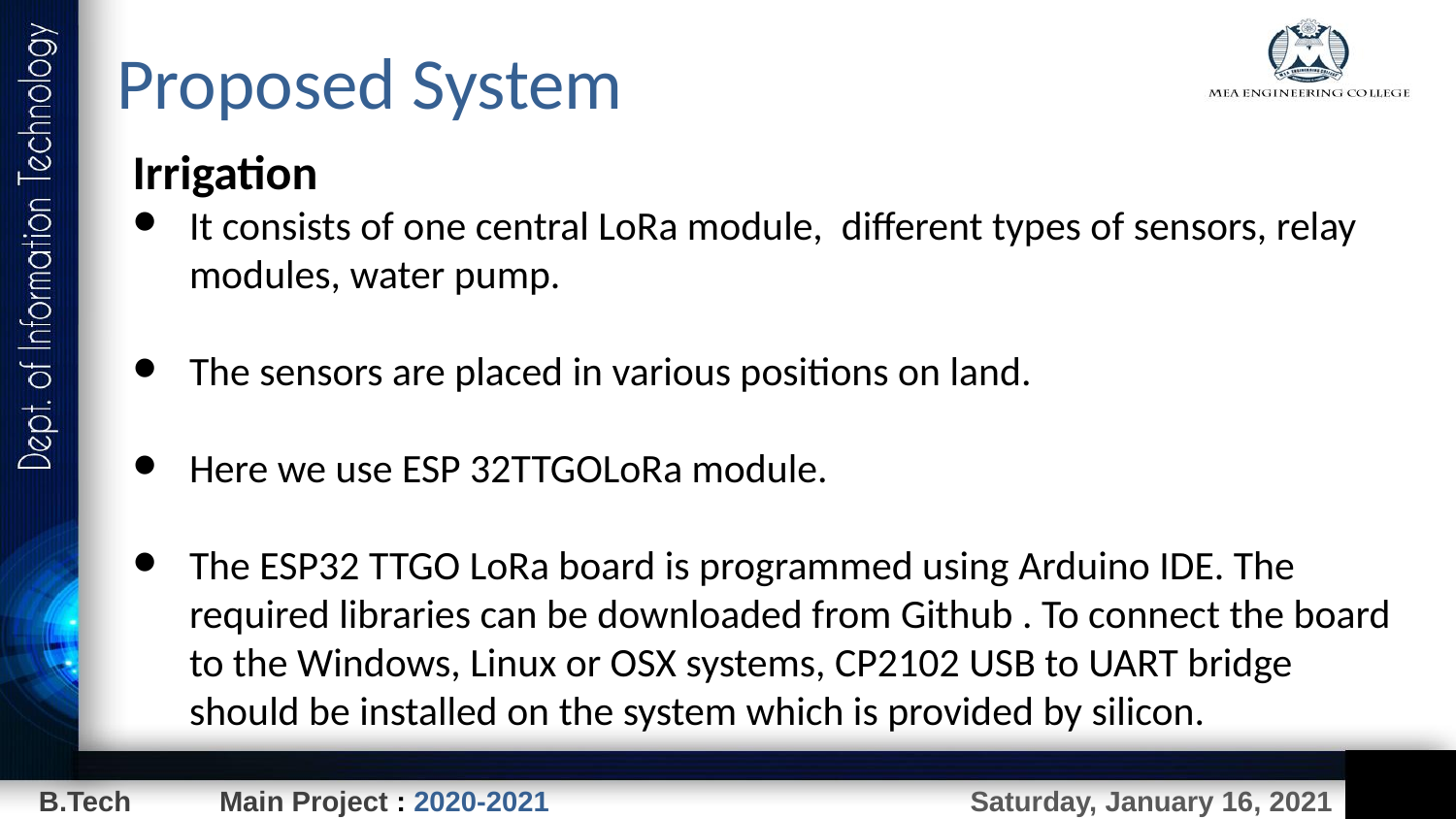

# Proposed System
Irrigation
It consists of one central LoRa module,  different types of sensors, relay modules, water pump.

The sensors are placed in various positions on land.

Here we use ESP 32TTGOLoRa module.

The ESP32 TTGO LoRa board is programmed using Arduino IDE. The required libraries can be downloaded from Github . To connect the board to the Windows, Linux or OSX systems, CP2102 USB to UART bridge should be installed on the system which is provided by silicon.

Saturday, January 16, 2021

B.Tech           Main Project : 2020-2021